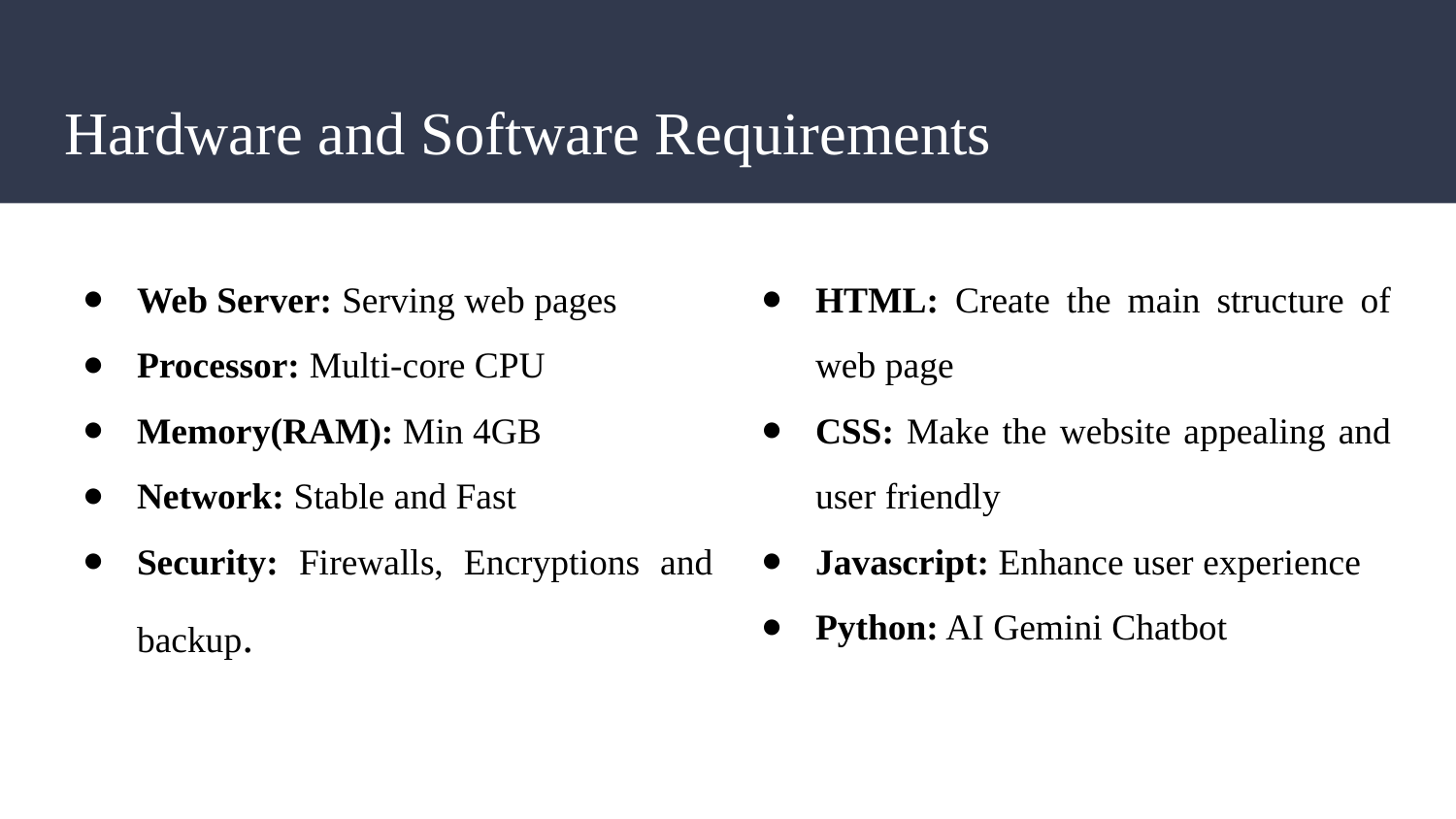

# Hardware and Software Requirements
Web Server: Serving web pages
Processor: Multi-core CPU
Memory(RAM): Min 4GB
Network: Stable and Fast
Security: Firewalls, Encryptions and backup.

HTML: Create the main structure of web page
CSS: Make the website appealing and user friendly
Javascript: Enhance user experience
Python: AI Gemini Chatbot